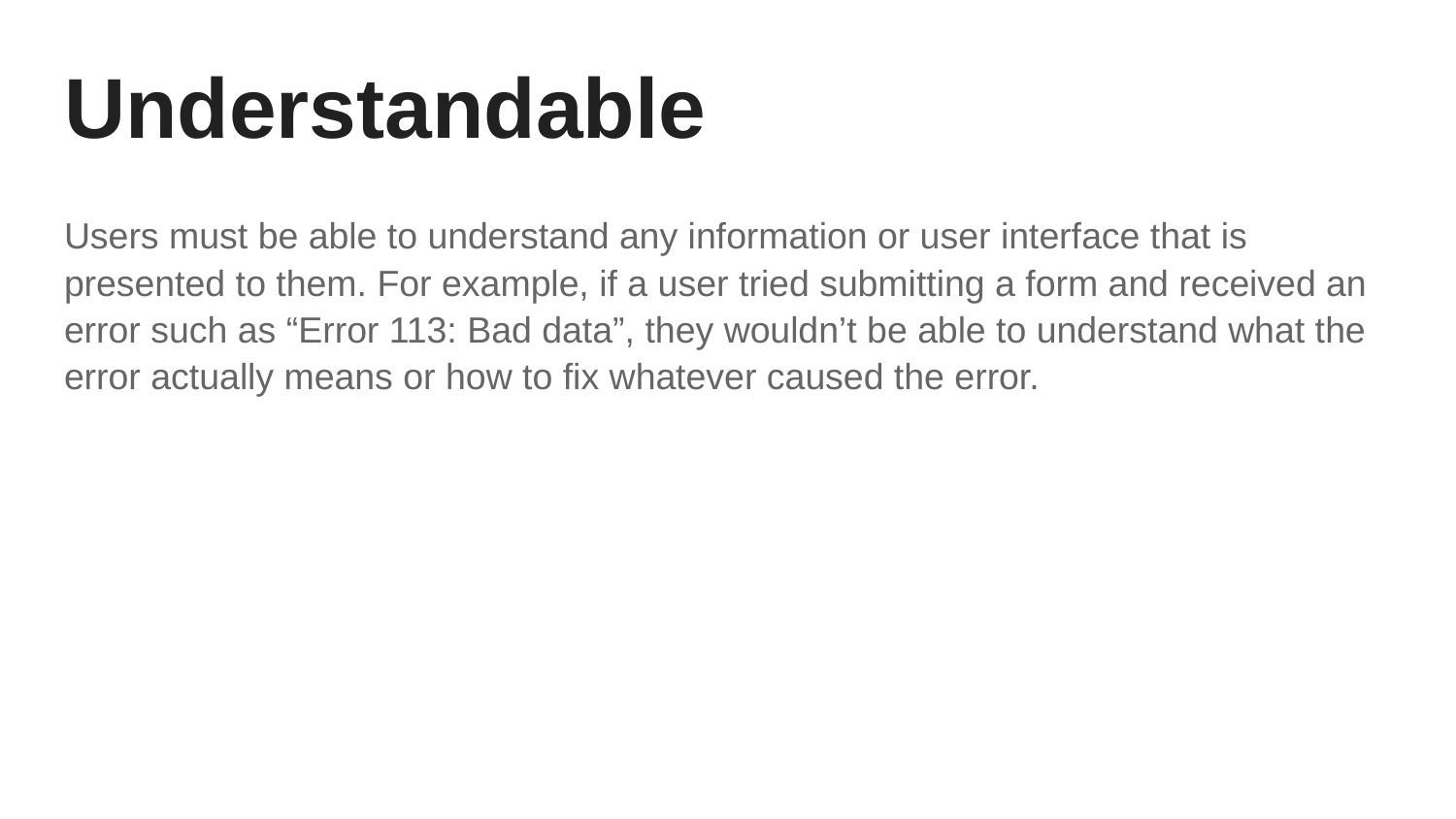

# Understandable
Users must be able to understand any information or user interface that is presented to them. For example, if a user tried submitting a form and received an error such as “Error 113: Bad data”, they wouldn’t be able to understand what the error actually means or how to fix whatever caused the error.